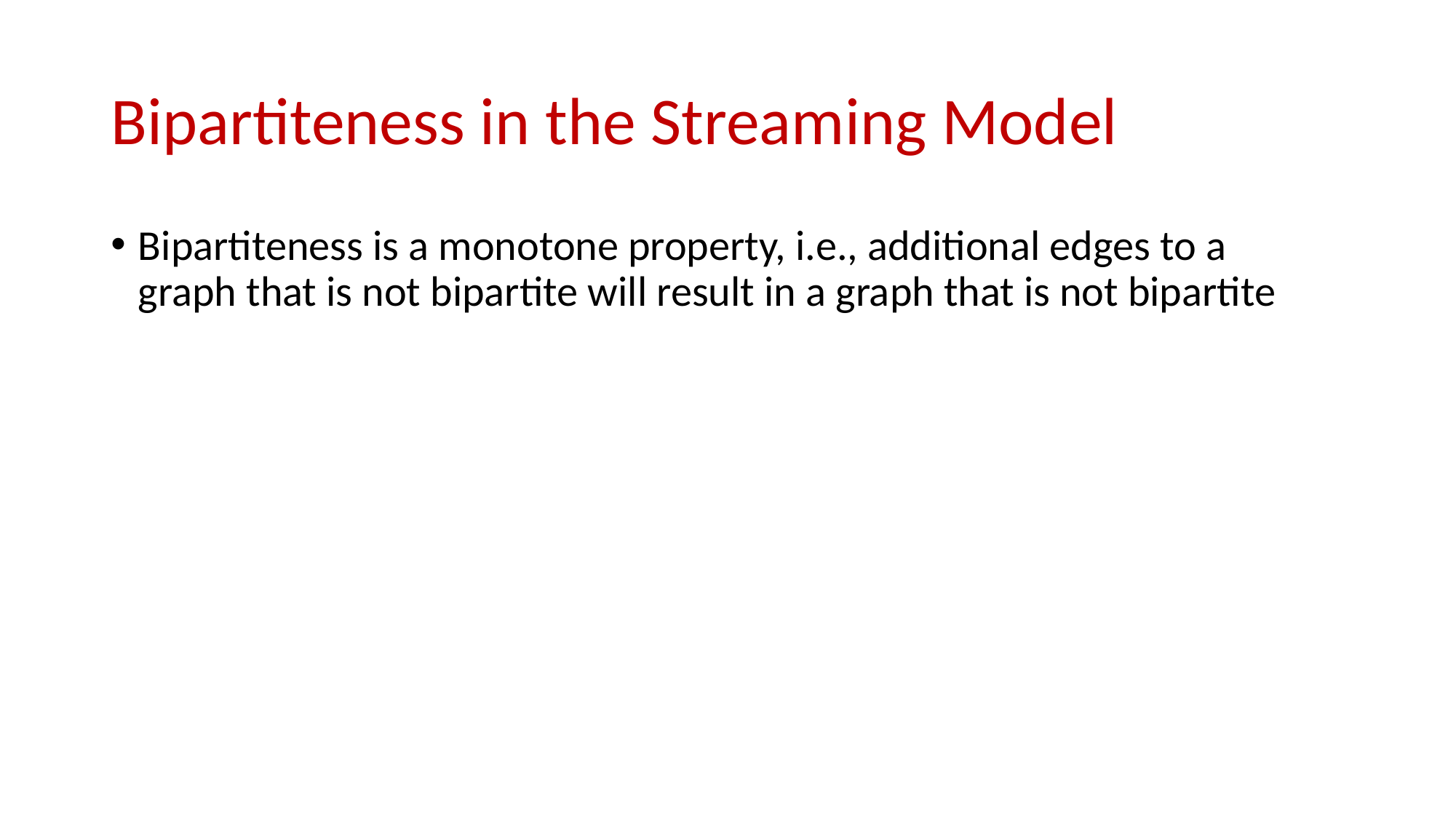

# Bipartiteness in the Streaming Model
Bipartiteness is a monotone property, i.e., additional edges to a graph that is not bipartite will result in a graph that is not bipartite